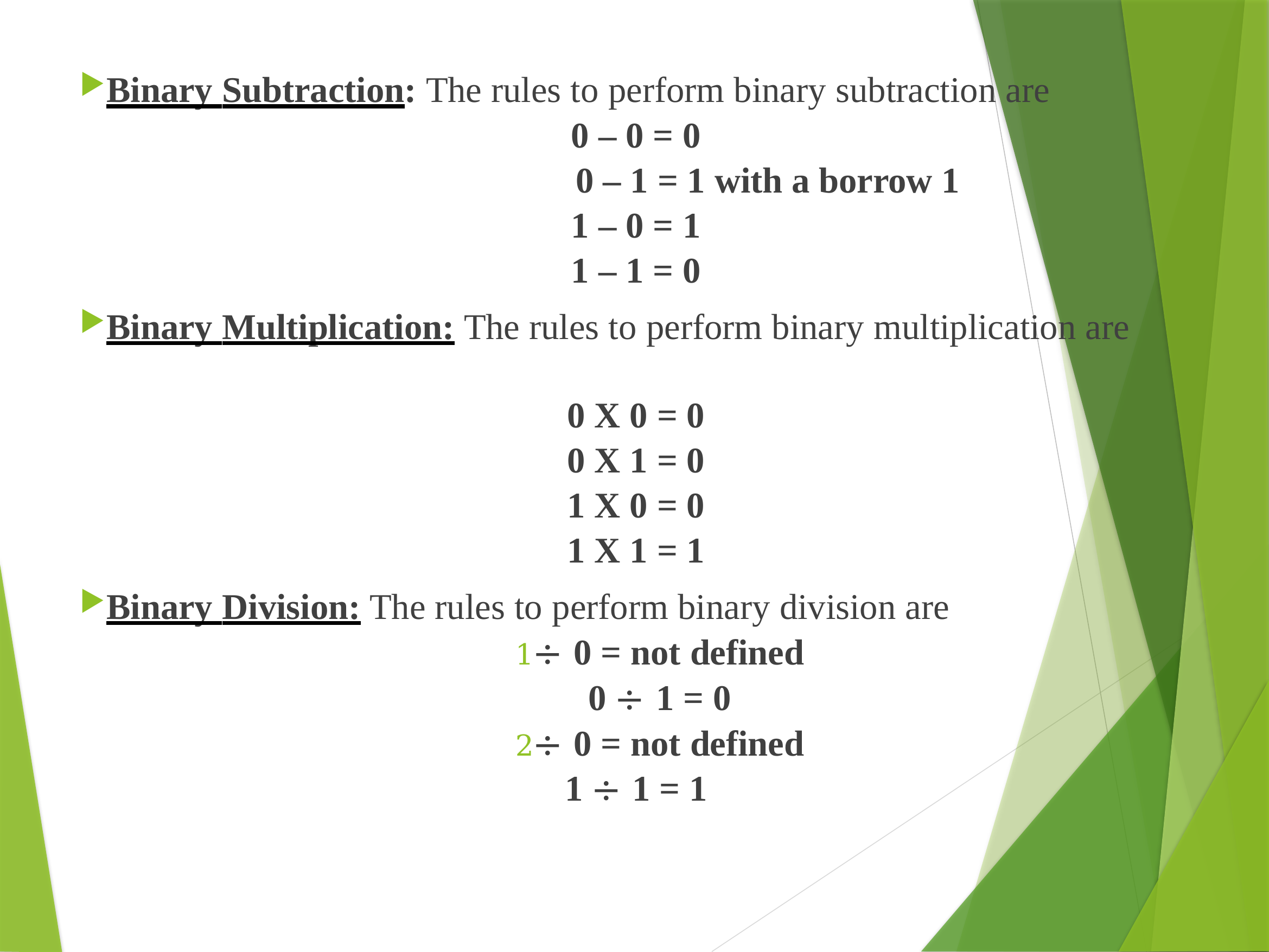

Binary Subtraction: The rules to perform binary subtraction are
0 – 0 = 0
                             0 – 1 = 1 with a borrow 1
1 – 0 = 1
1 – 1 = 0
Binary Multiplication: The rules to perform binary multiplication are

0 X 0 = 0
0 X 1 = 0
1 X 0 = 0
1 X 1 = 1
Binary Division: The rules to perform binary division are
÷ 0 = not defined
0 ÷ 1 = 0
÷ 0 = not defined
1 ÷ 1 = 1